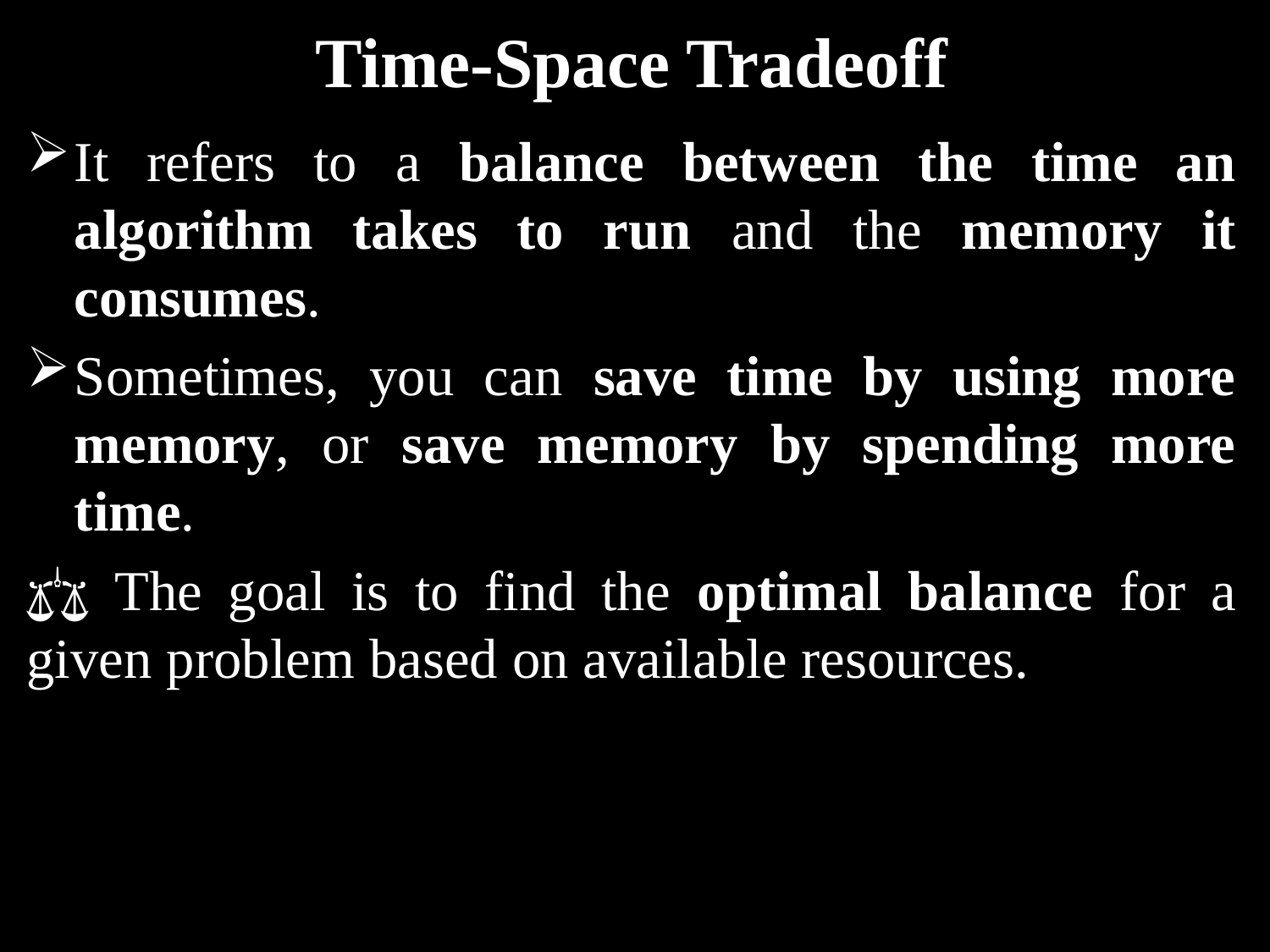

# Time-Space Tradeoff
It refers to a balance between the time an algorithm takes to run and the memory it consumes.
Sometimes, you can save time by using more memory, or save memory by spending more time.
⚖️ The goal is to find the optimal balance for a given problem based on available resources.